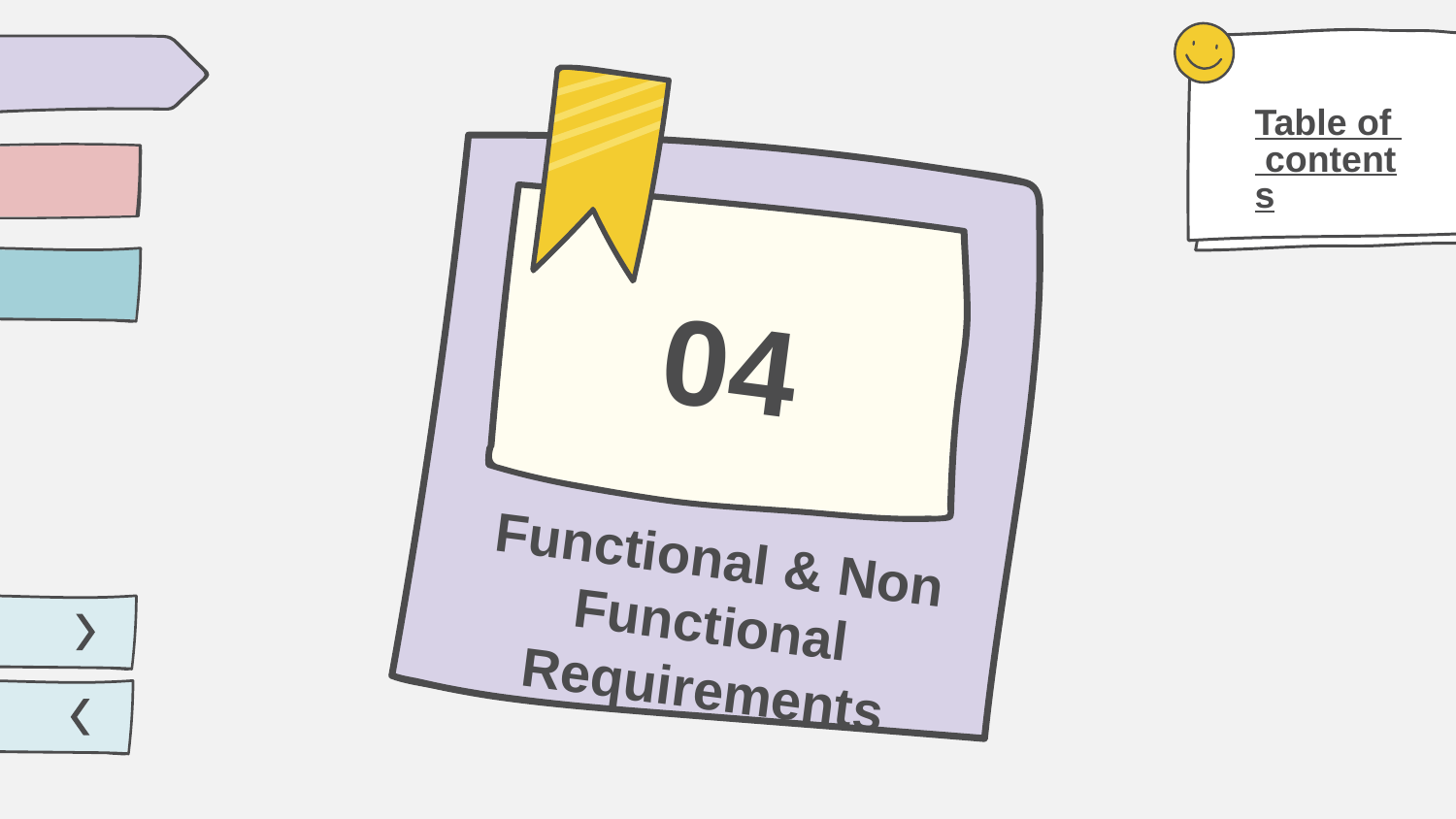

Table of  contents
04

# Functional & Non Functional Requirements